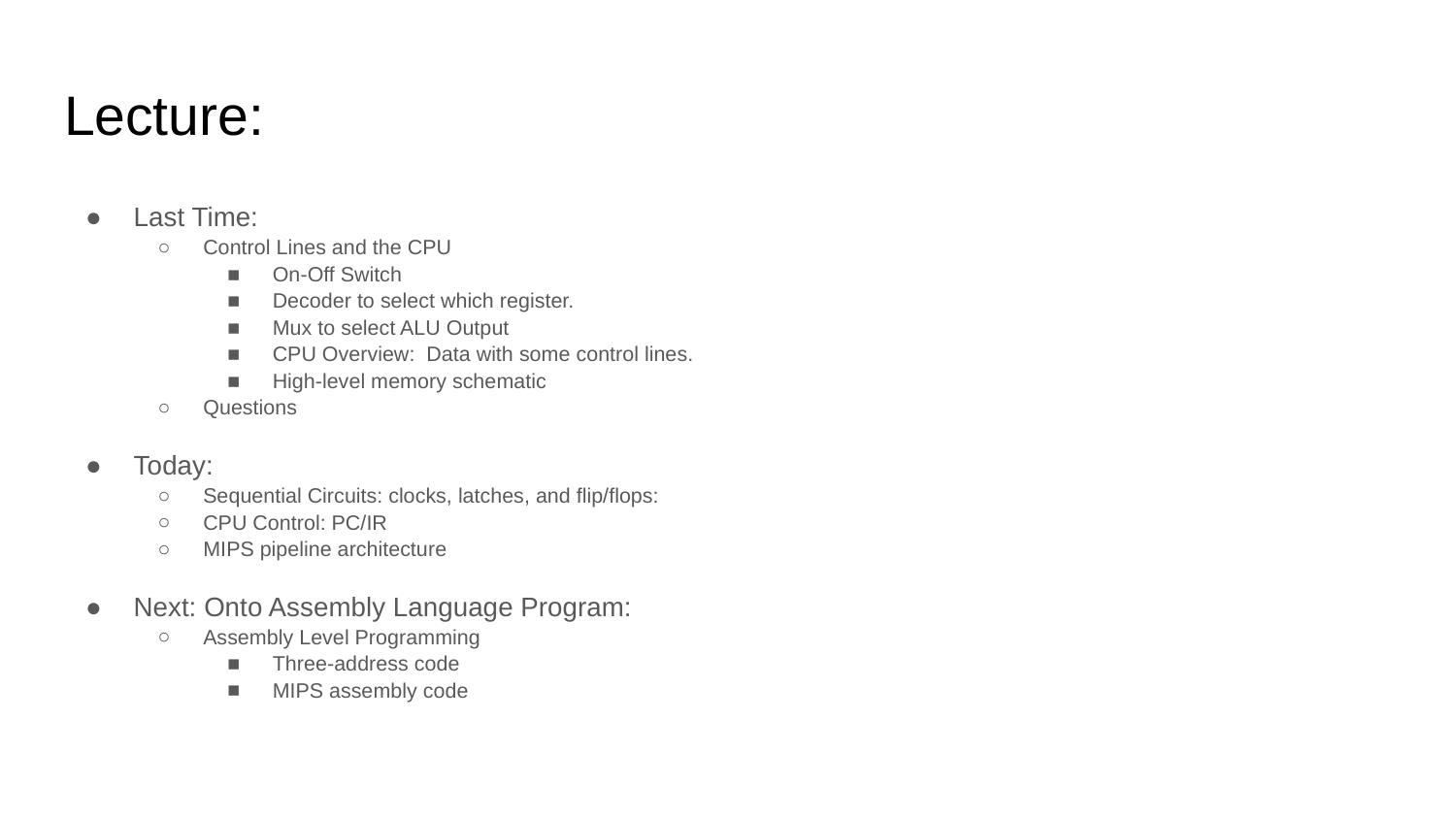

# Lecture:
Last Time:
Control Lines and the CPU
On-Off Switch
Decoder to select which register.
Mux to select ALU Output
CPU Overview:  Data with some control lines.
High-level memory schematic
Questions
Today:
Sequential Circuits: clocks, latches, and flip/flops:
CPU Control: PC/IR
MIPS pipeline architecture
Next: Onto Assembly Language Program:
Assembly Level Programming
Three-address code
MIPS assembly code